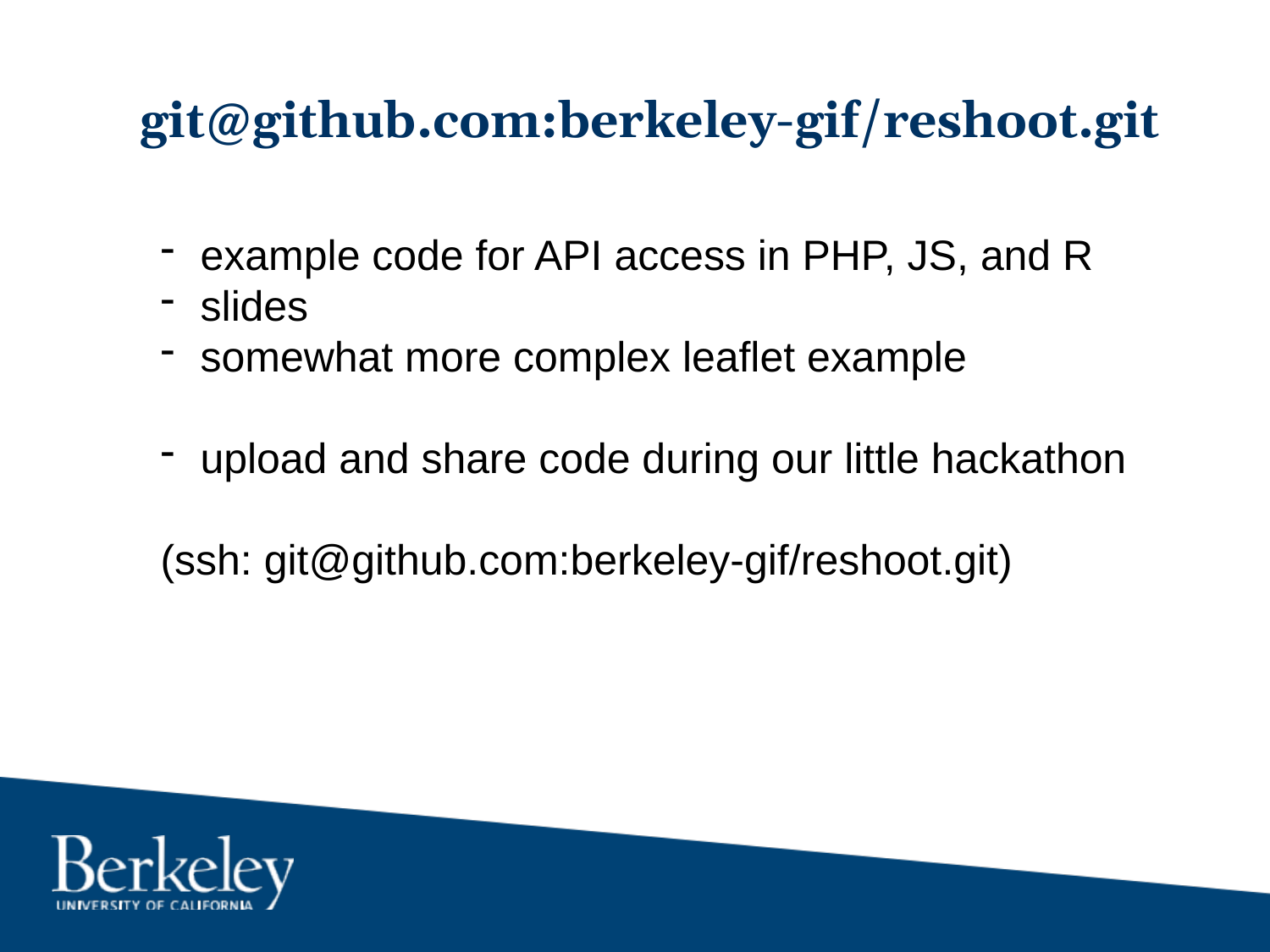

# git@github.com:berkeley-gif/reshoot.git
example code for API access in PHP, JS, and R
slides
somewhat more complex leaflet example

upload and share code during our little hackathon

(ssh: git@github.com:berkeley-gif/reshoot.git)